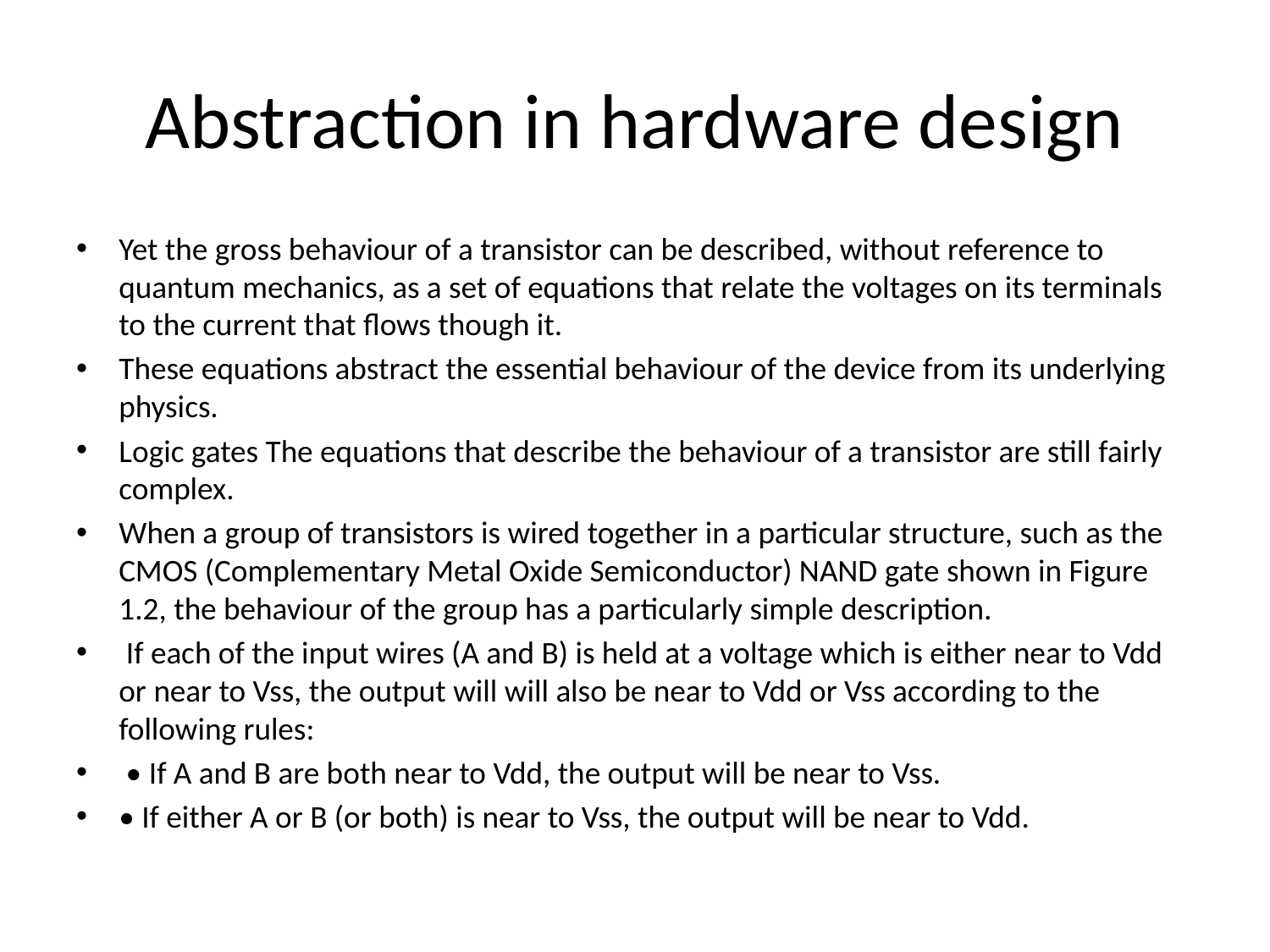

# Abstraction in hardware design
Yet the gross behaviour of a transistor can be described, without reference to quantum mechanics, as a set of equations that relate the voltages on its terminals to the current that flows though it.
These equations abstract the essential behaviour of the device from its underlying physics.
Logic gates The equations that describe the behaviour of a transistor are still fairly complex.
When a group of transistors is wired together in a particular structure, such as the CMOS (Complementary Metal Oxide Semiconductor) NAND gate shown in Figure 1.2, the behaviour of the group has a particularly simple description.
 If each of the input wires (A and B) is held at a voltage which is either near to Vdd or near to Vss, the output will will also be near to Vdd or Vss according to the following rules:
 • If A and B are both near to Vdd, the output will be near to Vss.
• If either A or B (or both) is near to Vss, the output will be near to Vdd.